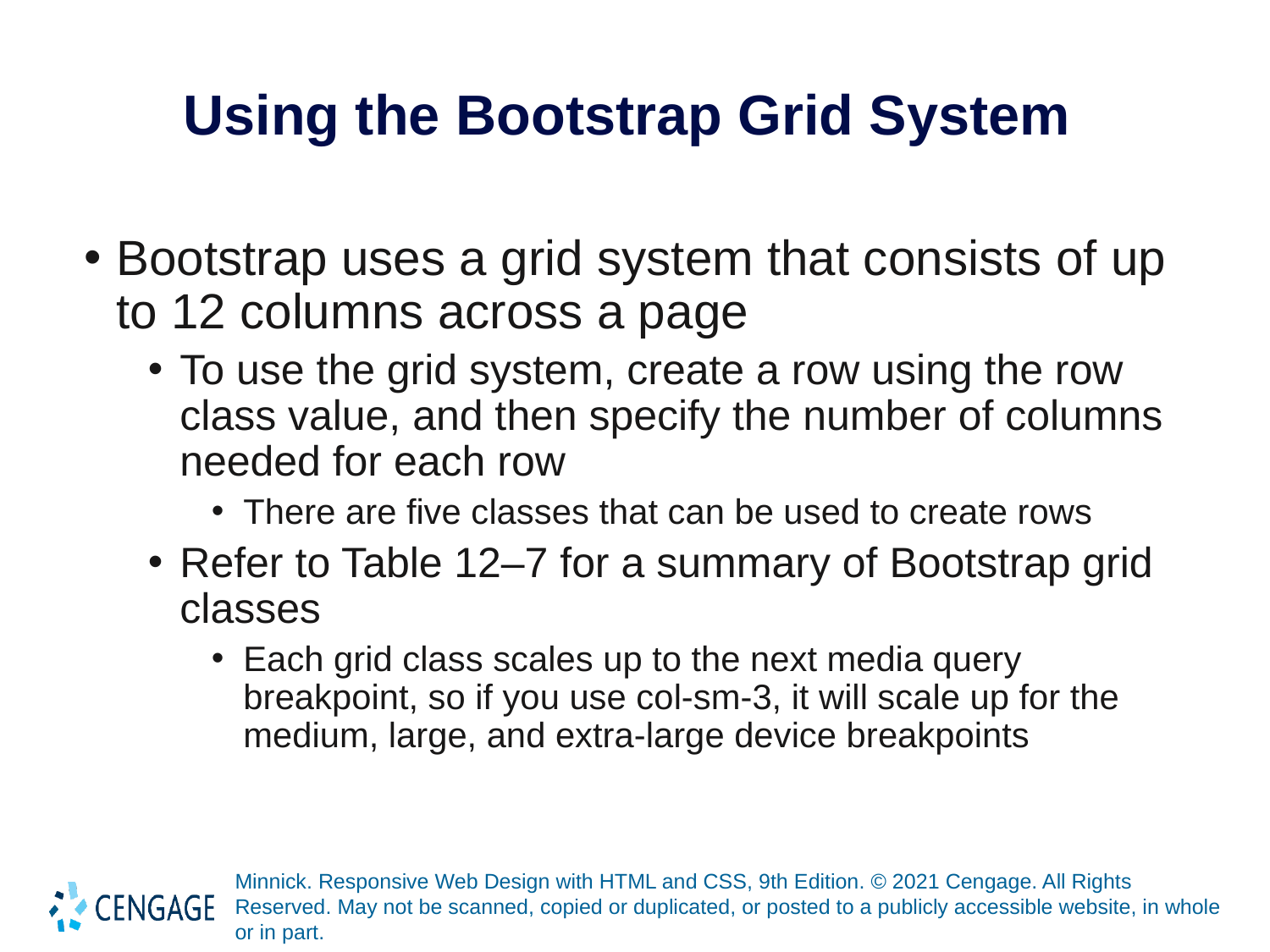

# Using the Bootstrap Grid System
Bootstrap uses a grid system that consists of up to 12 columns across a page
To use the grid system, create a row using the row  class value, and then specify the number of columns needed for each row
There are five classes that can be used to create rows
Refer to Table 12–7 for a summary of Bootstrap grid classes
Each grid class scales up to the next media query breakpoint, so if you use col-sm-3, it will scale up for the medium, large, and extra-large device breakpoints
Minnick. Responsive Web Design with HTML and CSS, 9th Edition. © 2021 Cengage. All Rights Reserved. May not be scanned, copied or duplicated, or posted to a publicly accessible website, in whole or in part.